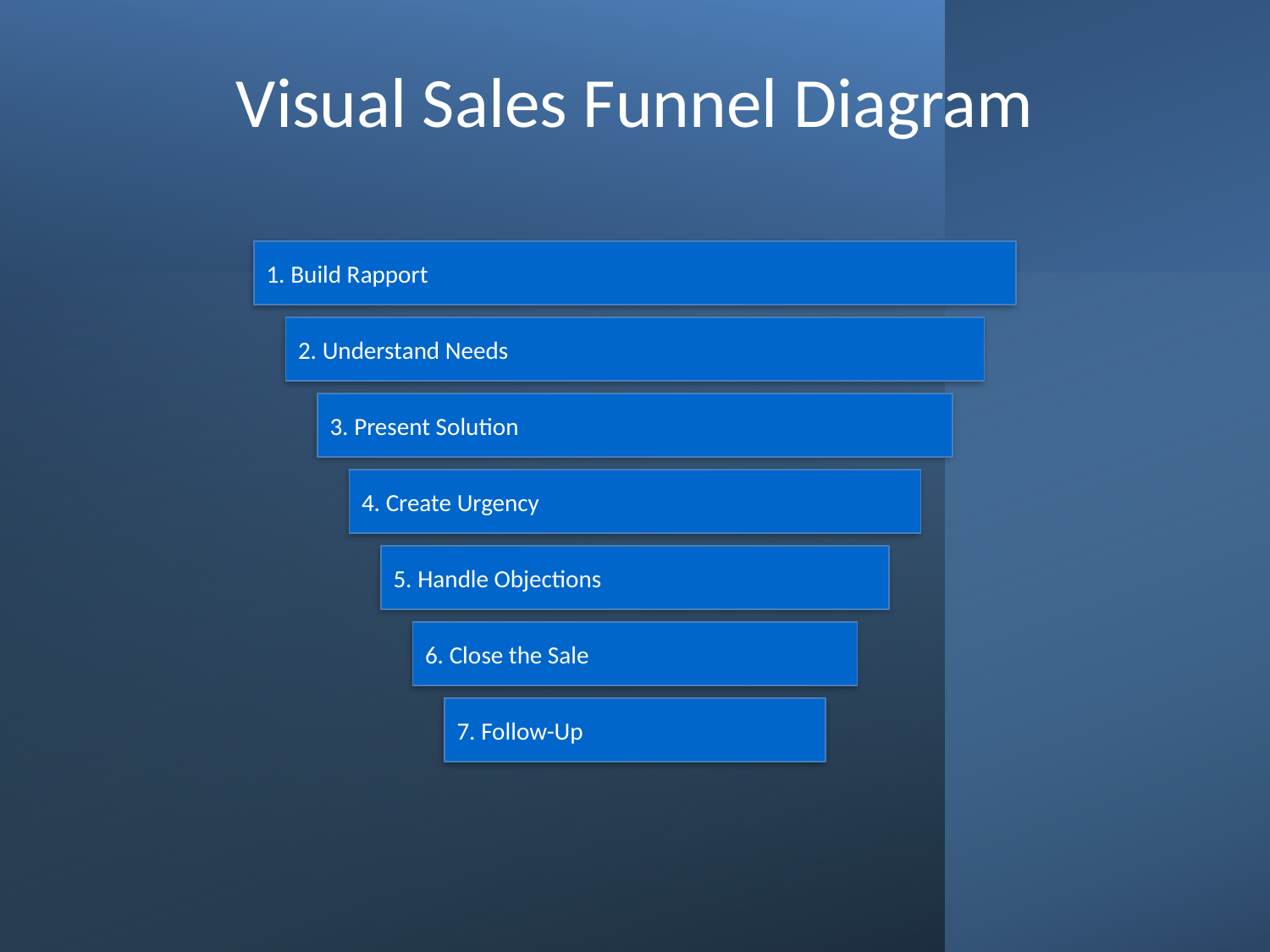

Visual Sales Funnel Diagram
1. Build Rapport
2. Understand Needs
3. Present Solution
4. Create Urgency
5. Handle Objections
6. Close the Sale
7. Follow-Up